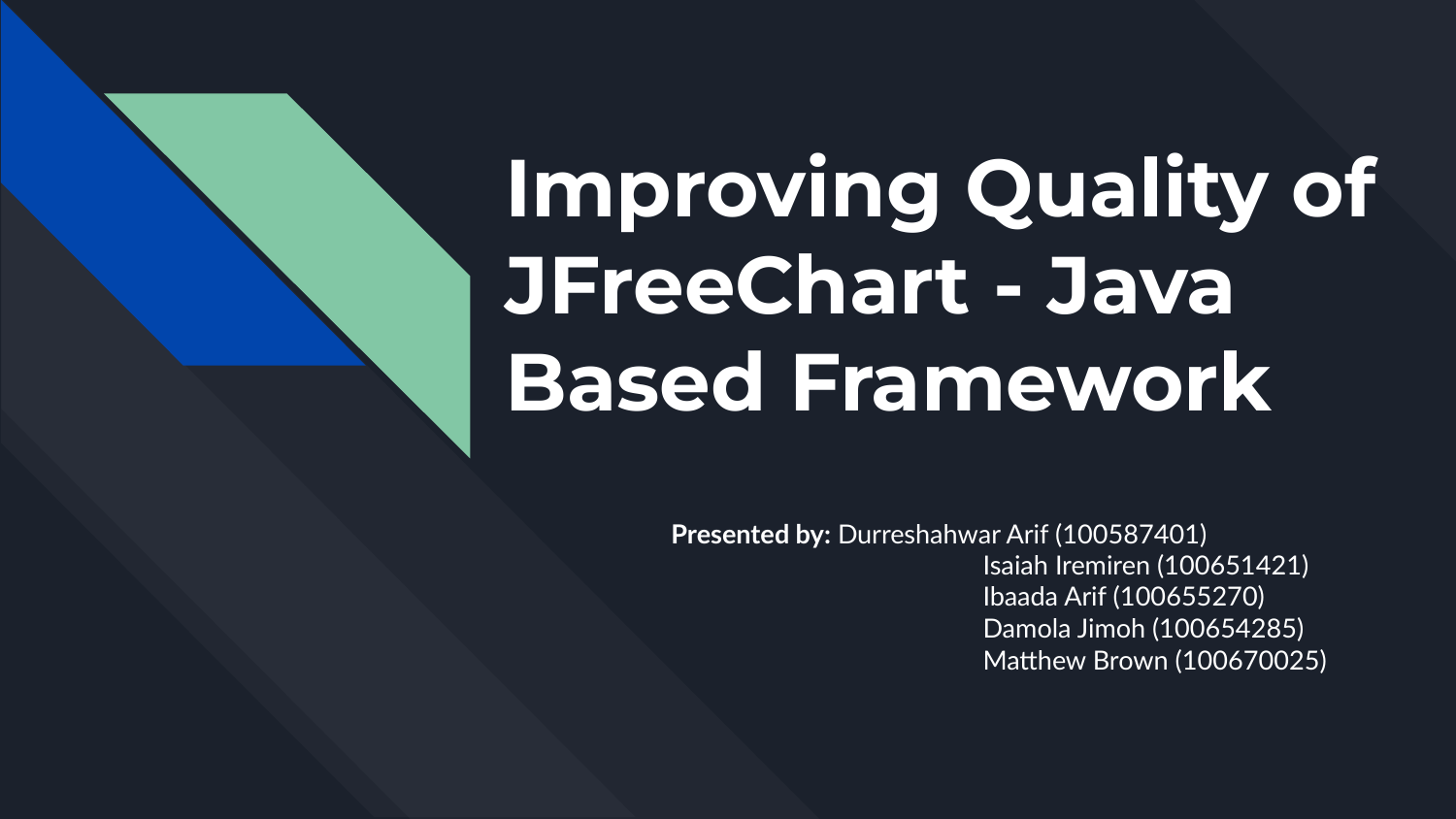

# Improving Quality of JFreeChart - Java Based Framework
Presented by: Durreshahwar Arif (100587401)
		   Isaiah Iremiren (100651421)
		   Ibaada Arif (100655270)
		   Damola Jimoh (100654285)
		   Matthew Brown (100670025)